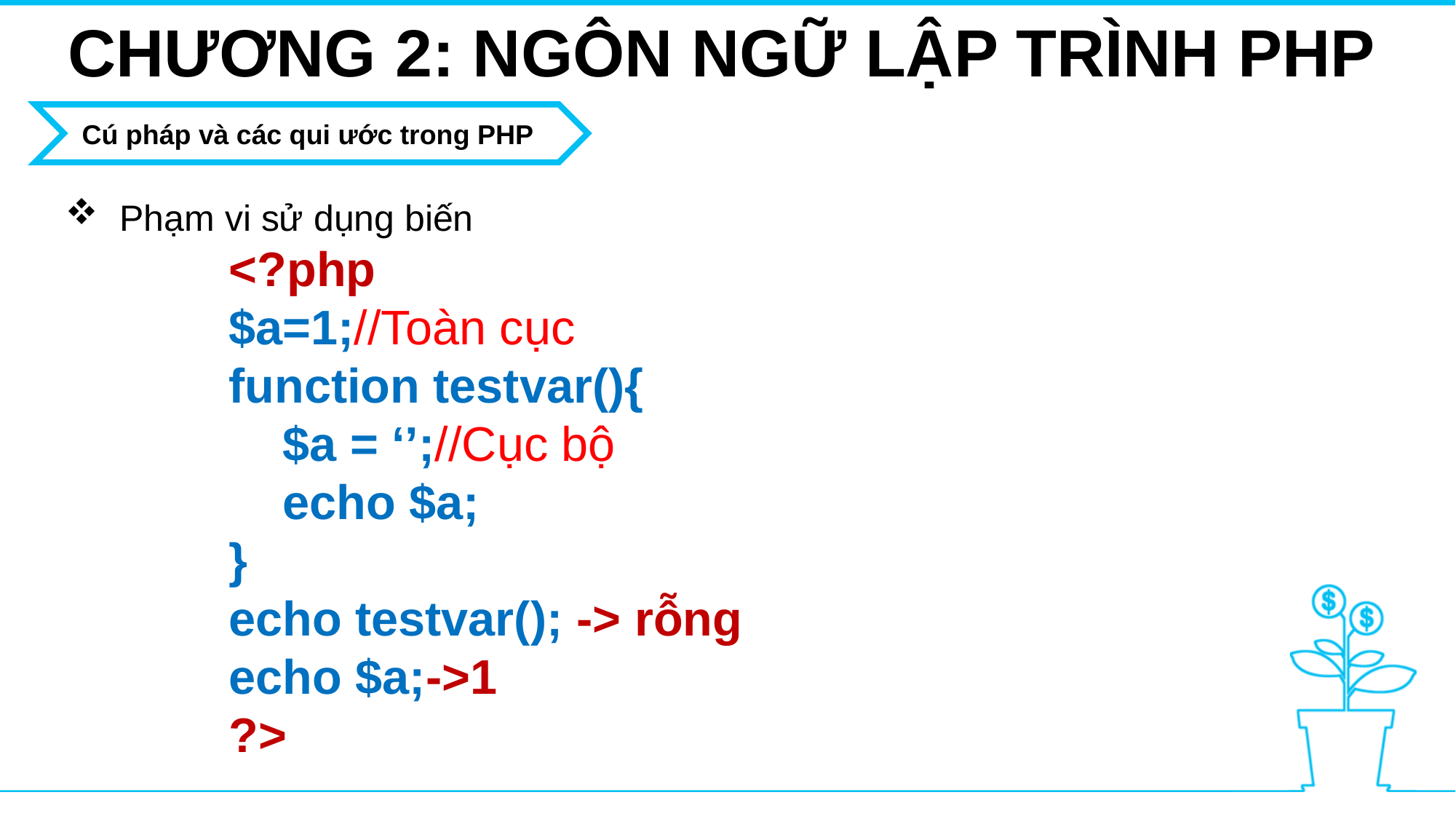

CHƯƠNG 2: NGÔN NGỮ LẬP TRÌNH PHP
Cú pháp và các qui ước trong PHP
Phạm vi sử dụng biến
<?php
$a=1;//Toàn cục
function testvar(){
    $a = ‘’;//Cục bộ
    echo $a;
}
echo testvar(); -> rỗng
echo $a;->1
?>